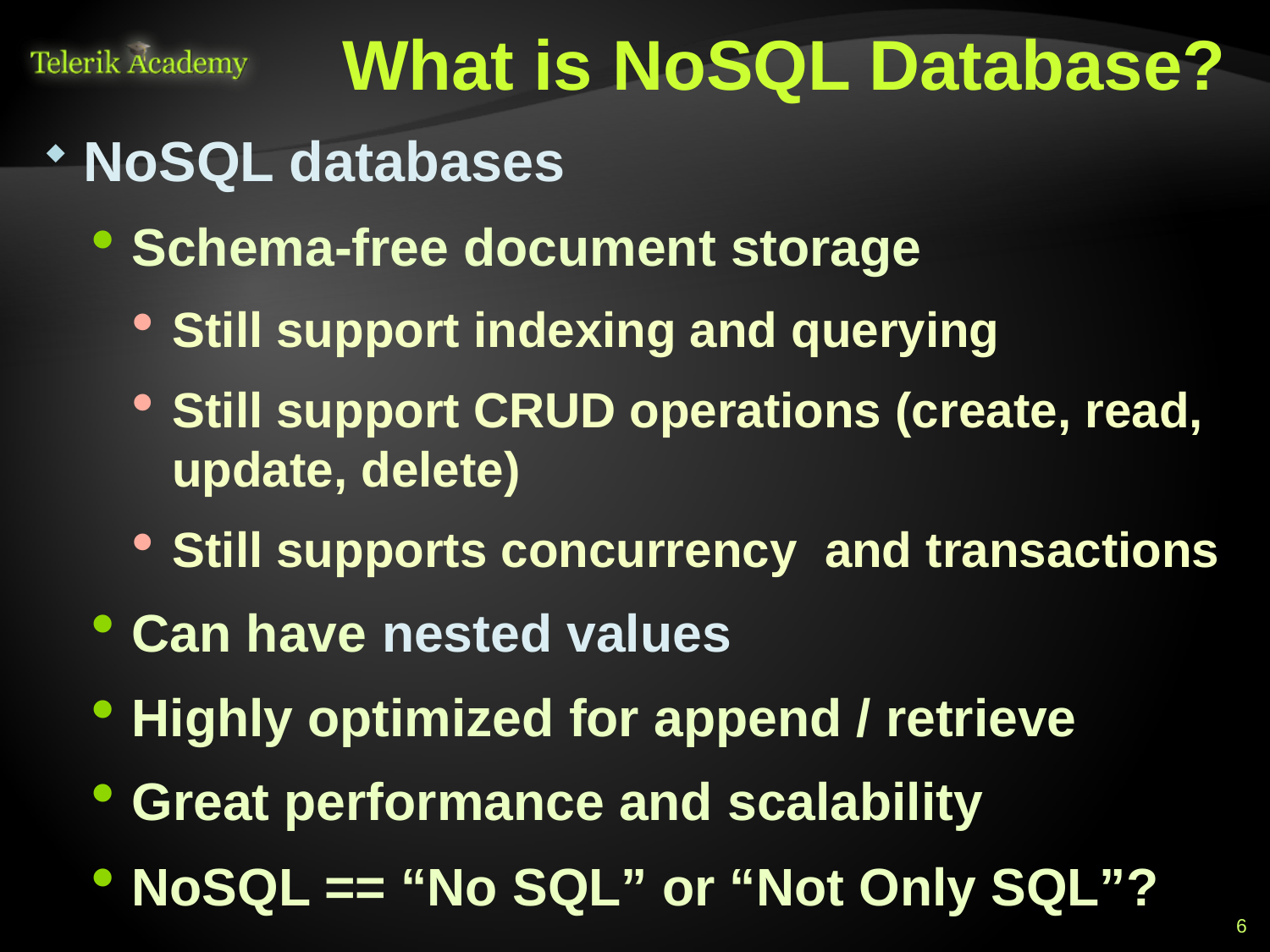

# What is NoSQL Database?
NoSQL databases
Schema-free document storage
Still support indexing and querying
Still support CRUD operations (create, read, update, delete)
Still supports concurrency  and transactions
Can have nested values
Highly optimized for append / retrieve
Great performance and scalability
NoSQL == “No SQL” or “Not Only SQL”?
6